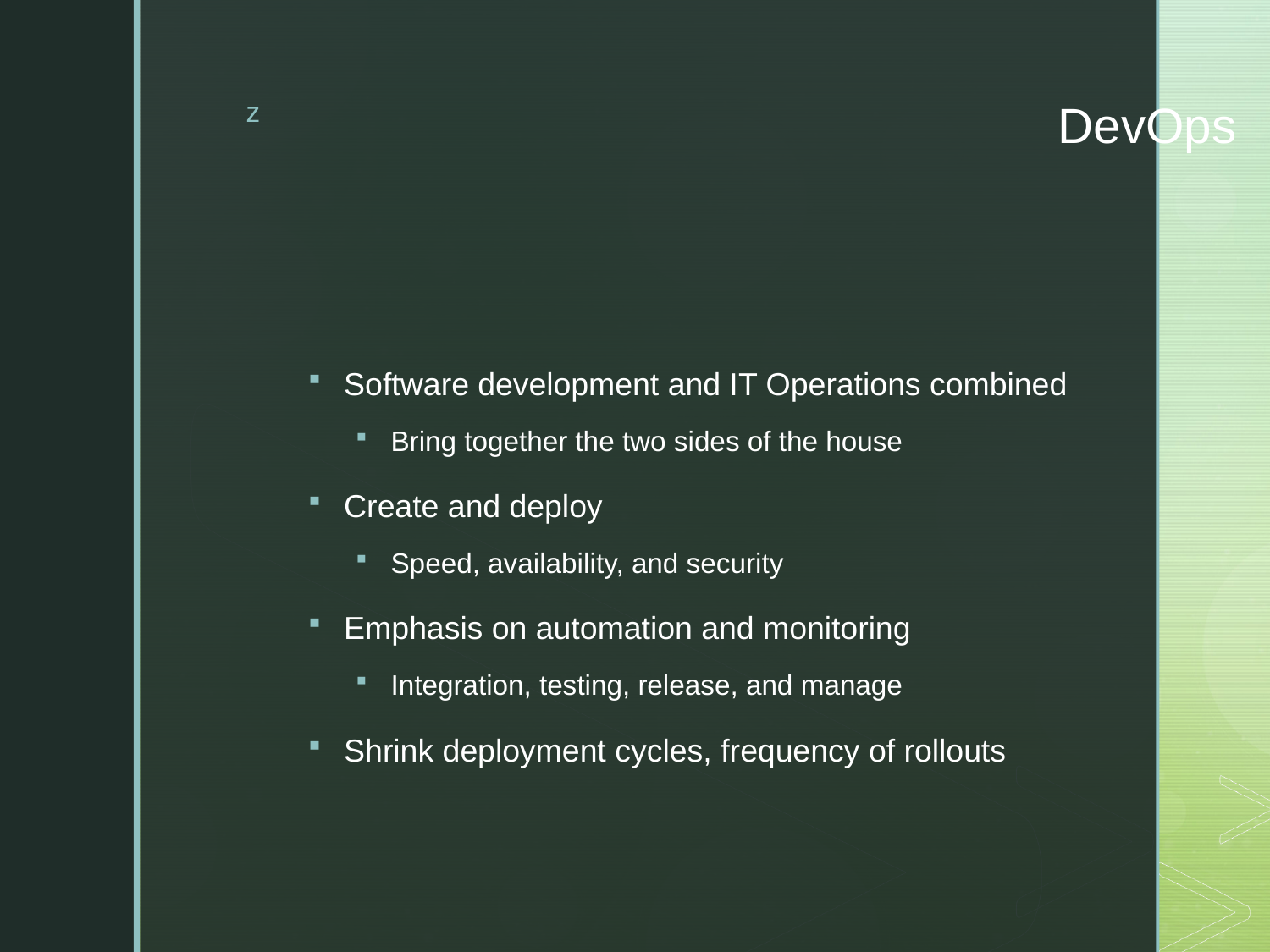

# DevOps
Software development and IT Operations combined
Bring together the two sides of the house
Create and deploy
Speed, availability, and security
Emphasis on automation and monitoring
Integration, testing, release, and manage
Shrink deployment cycles, frequency of rollouts